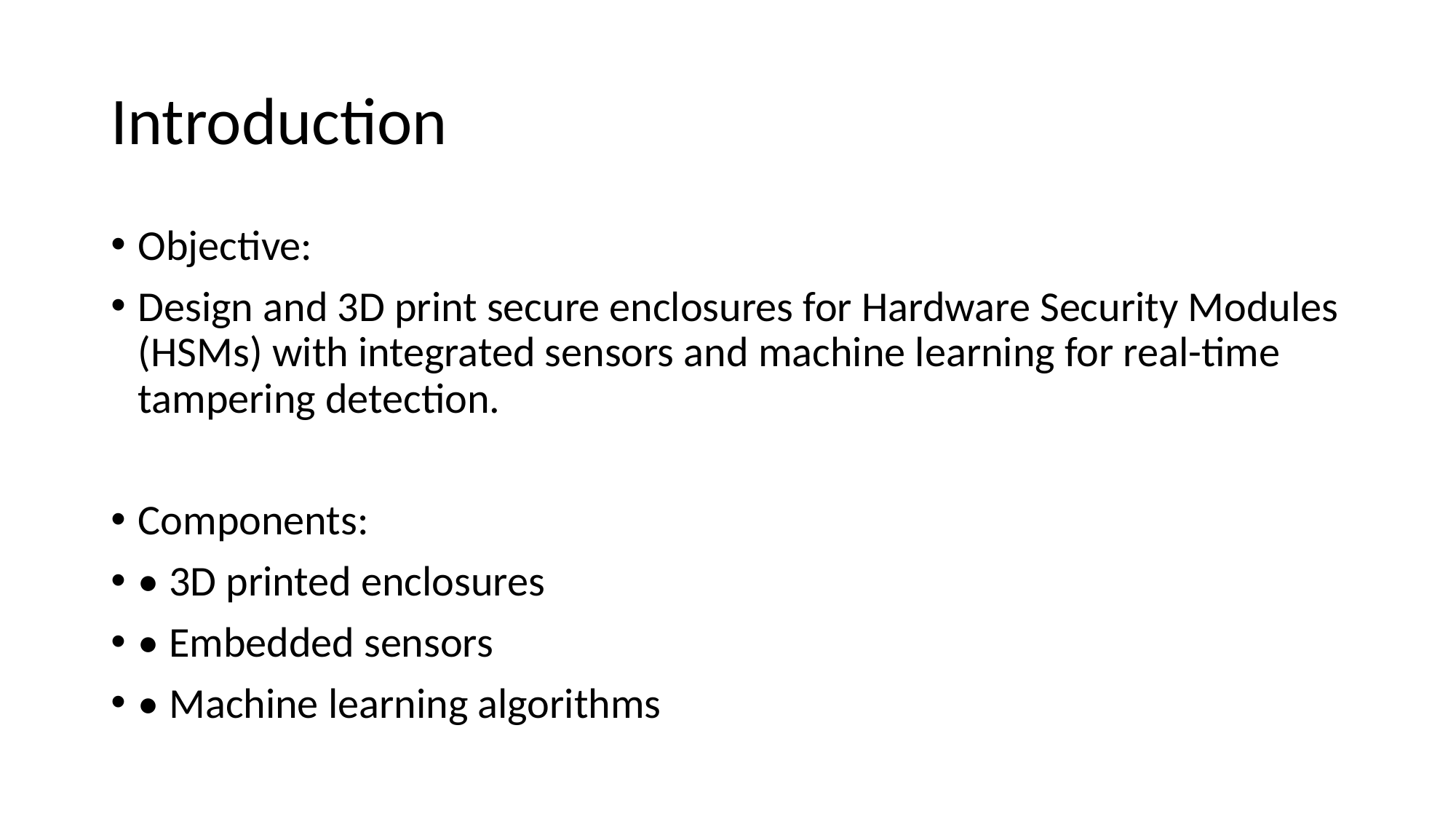

# Introduction
Objective:
Design and 3D print secure enclosures for Hardware Security Modules (HSMs) with integrated sensors and machine learning for real-time tampering detection.

Components:
• 3D printed enclosures
• Embedded sensors
• Machine learning algorithms